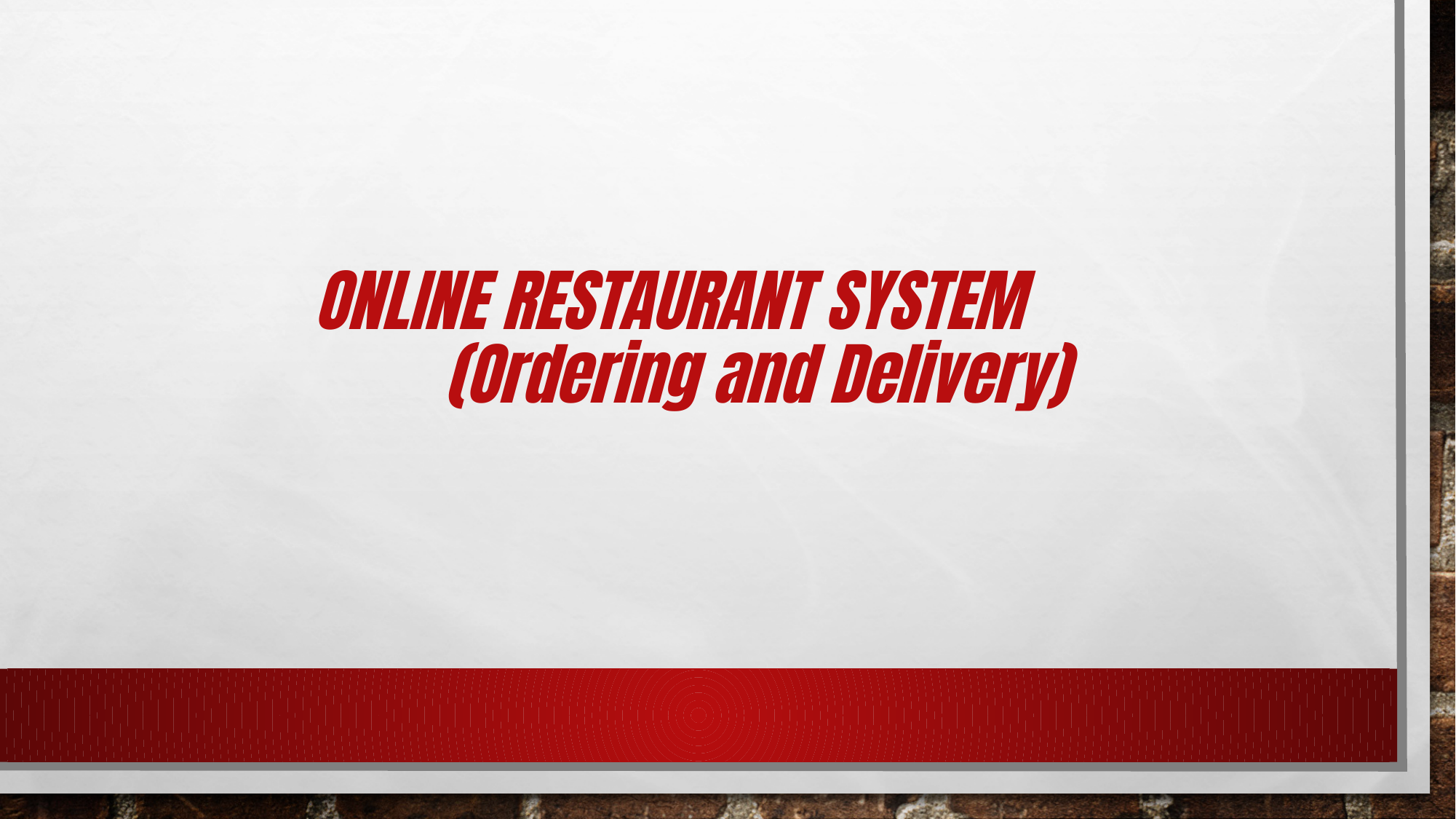

# ONLINE RESTAURANT SYSTEM (Ordering and Delivery)